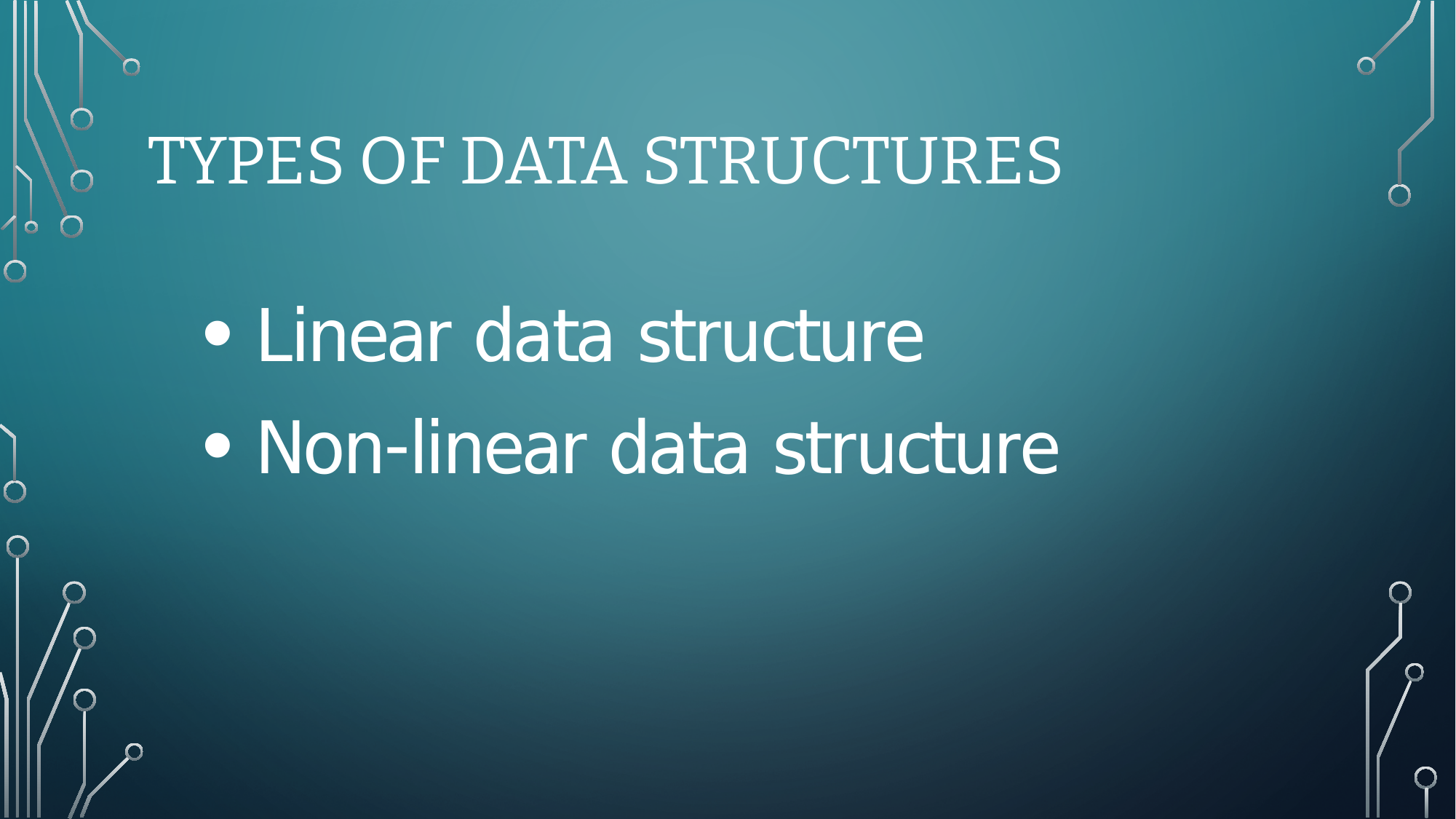

# TYPES OF Data structures
 Linear data structure
 Non-linear data structure